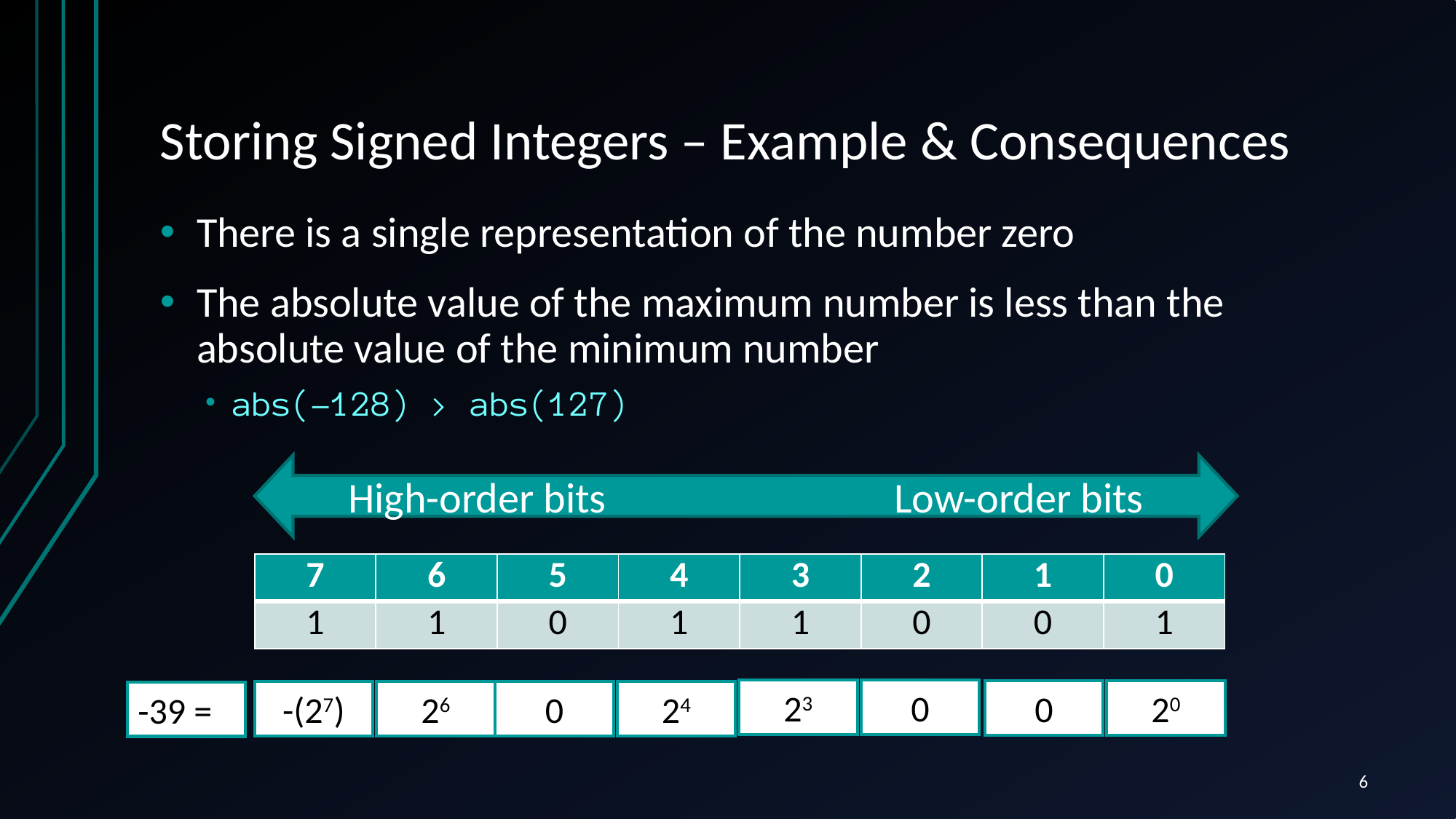

# Storing Signed Integers – Example & Consequences
There is a single representation of the number zero
The absolute value of the maximum number is less than the absolute value of the minimum number
abs(-128) > abs(127)
High-order bits			Low-order bits
| 7 | 6 | 5 | 4 | 3 | 2 | 1 | 0 |
| --- | --- | --- | --- | --- | --- | --- | --- |
| 1 | 1 | 0 | 1 | 1 | 0 | 0 | 1 |
23
0
0
20
-(27)
26
0
24
-39 =
6